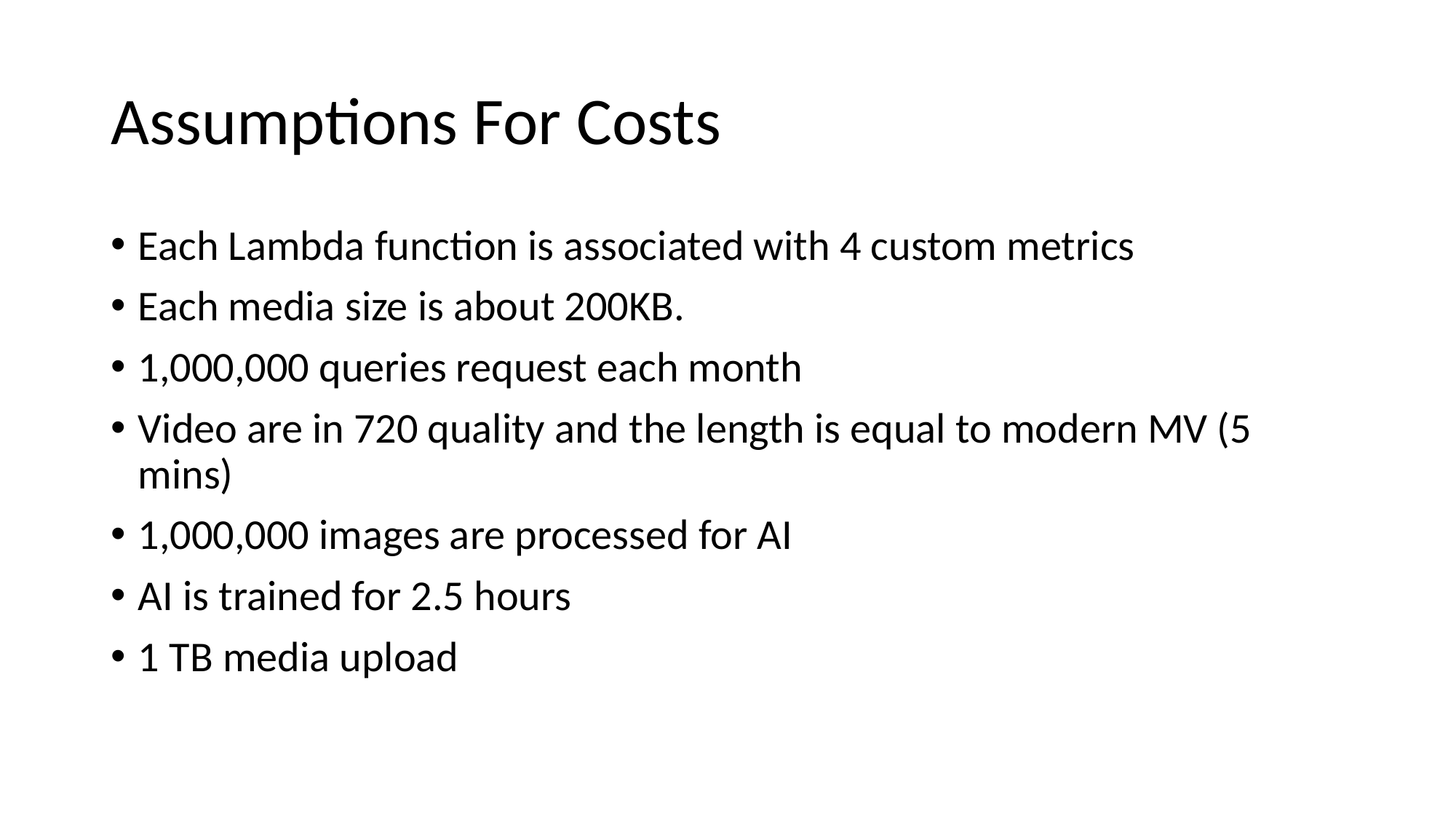

# Assumptions For Costs
Each Lambda function is associated with 4 custom metrics
Each media size is about 200KB.
1,000,000 queries request each month
Video are in 720 quality and the length is equal to modern MV (5 mins)
1,000,000 images are processed for AI
AI is trained for 2.5 hours
1 TB media upload